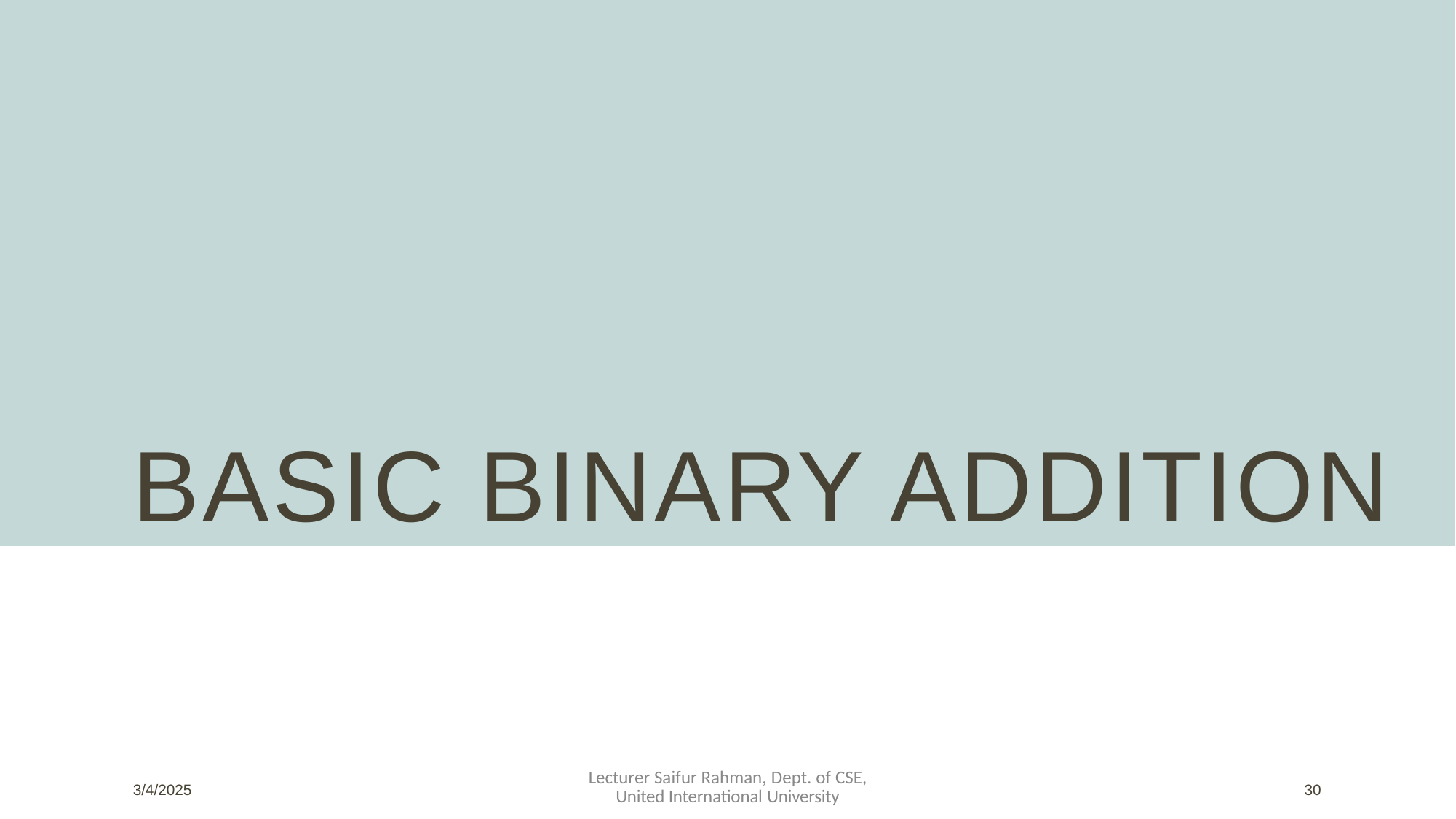

# Basic binary addition

Lecturer Saifur Rahman, Dept. of CSE, United International University
3/4/2025
30